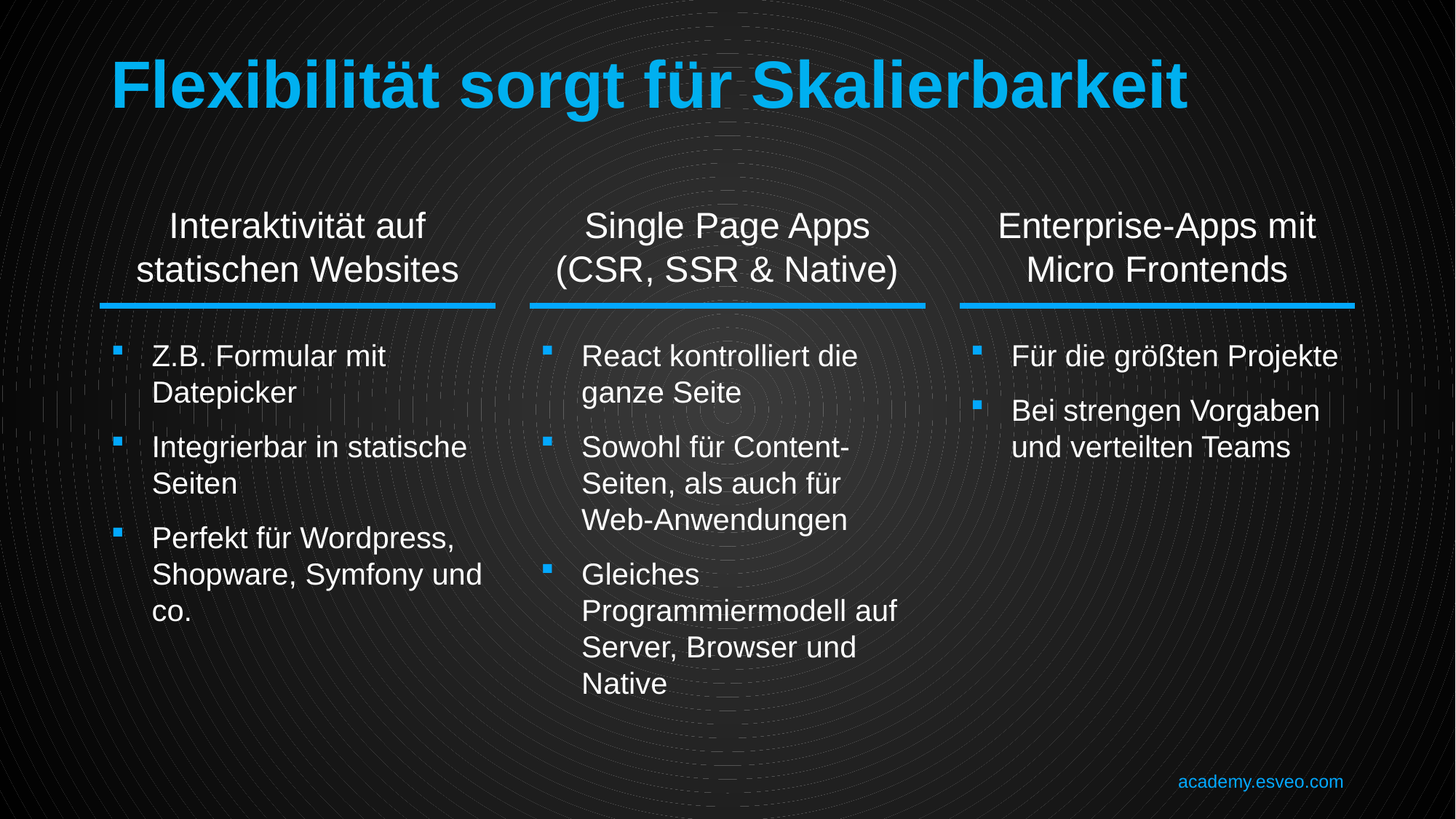

Flexibilität sorgt für Skalierbarkeit
Interaktivität auf statischen Websites
Z.B. Formular mit Datepicker
Integrierbar in statische Seiten
Perfekt für Wordpress, Shopware, Symfony und co.
Single Page Apps
(CSR, SSR & Native)
React kontrolliert die ganze Seite
Sowohl für Content-Seiten, als auch für Web-Anwendungen
Gleiches Programmiermodell auf Server, Browser und Native
Enterprise-Apps mit Micro Frontends
Für die größten Projekte
Bei strengen Vorgaben und verteilten Teams
academy.esveo.com